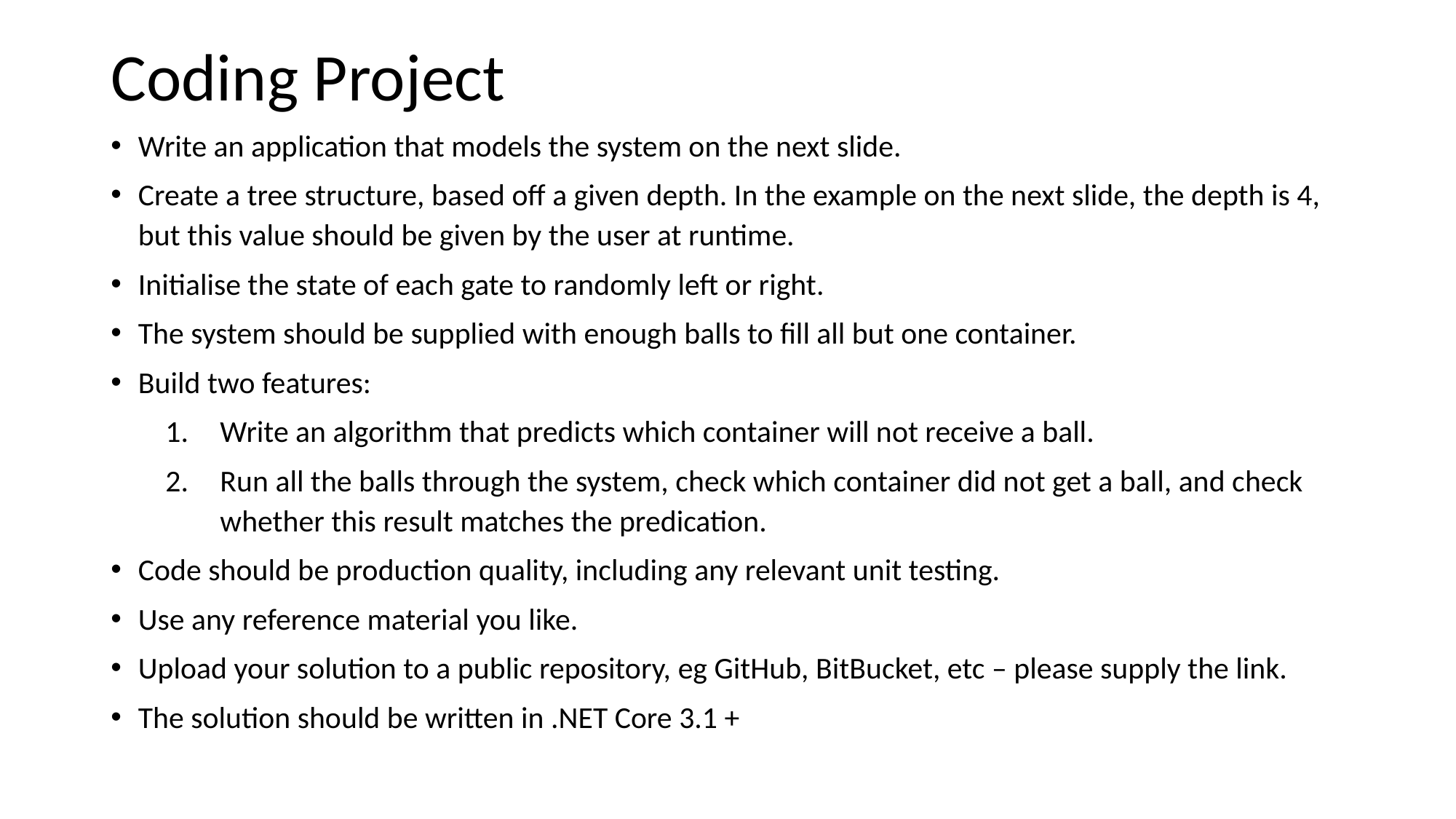

# Coding Project
Write an application that models the system on the next slide.
Create a tree structure, based off a given depth. In the example on the next slide, the depth is 4, but this value should be given by the user at runtime.
Initialise the state of each gate to randomly left or right.
The system should be supplied with enough balls to fill all but one container.
Build two features:
Write an algorithm that predicts which container will not receive a ball.
Run all the balls through the system, check which container did not get a ball, and check whether this result matches the predication.
Code should be production quality, including any relevant unit testing.
Use any reference material you like.
Upload your solution to a public repository, eg GitHub, BitBucket, etc – please supply the link.
The solution should be written in .NET Core 3.1 +